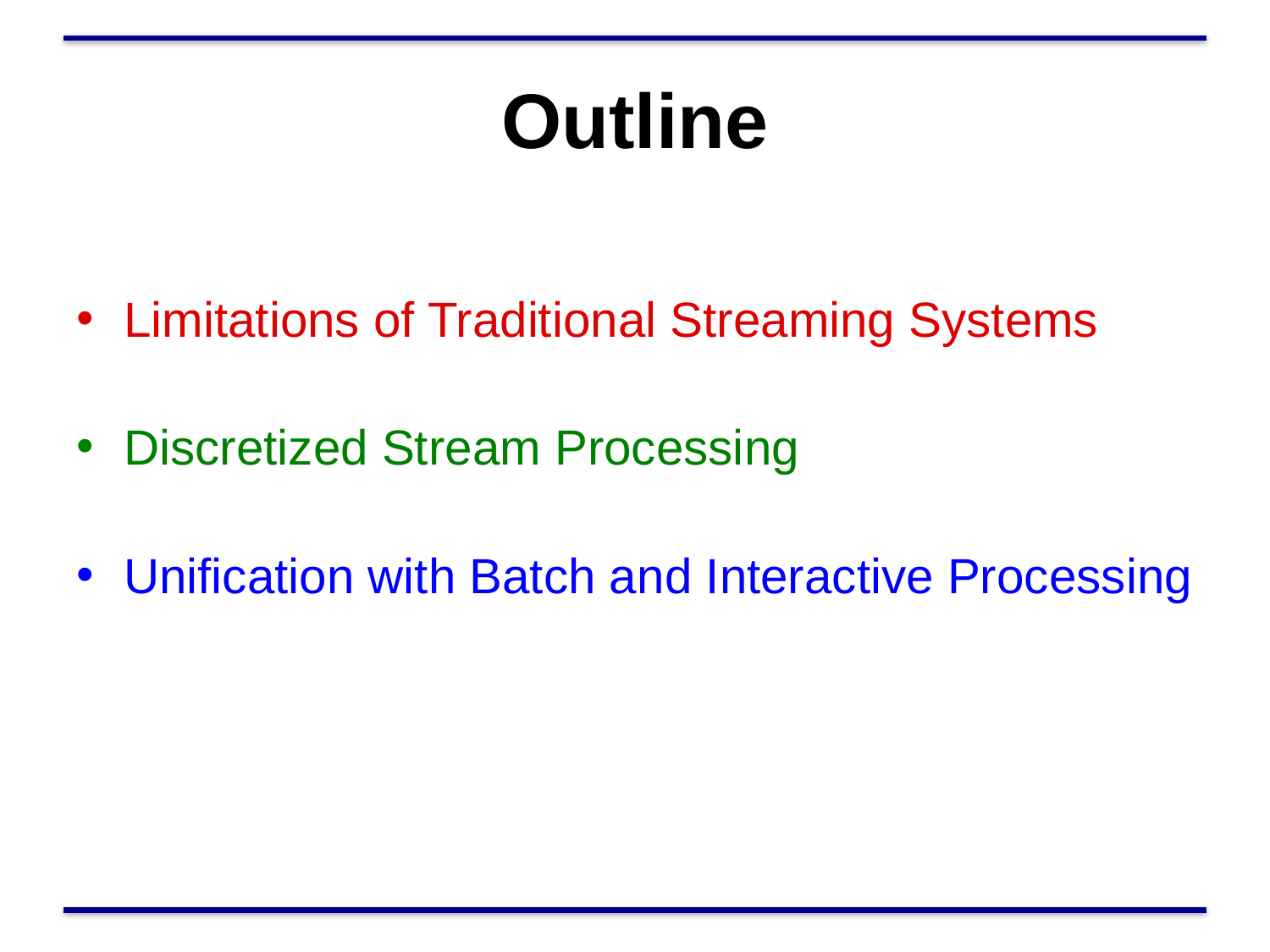

# Outline
Limitations of Traditional Streaming Systems
Discretized Stream Processing
Unification with Batch and Interactive Processing